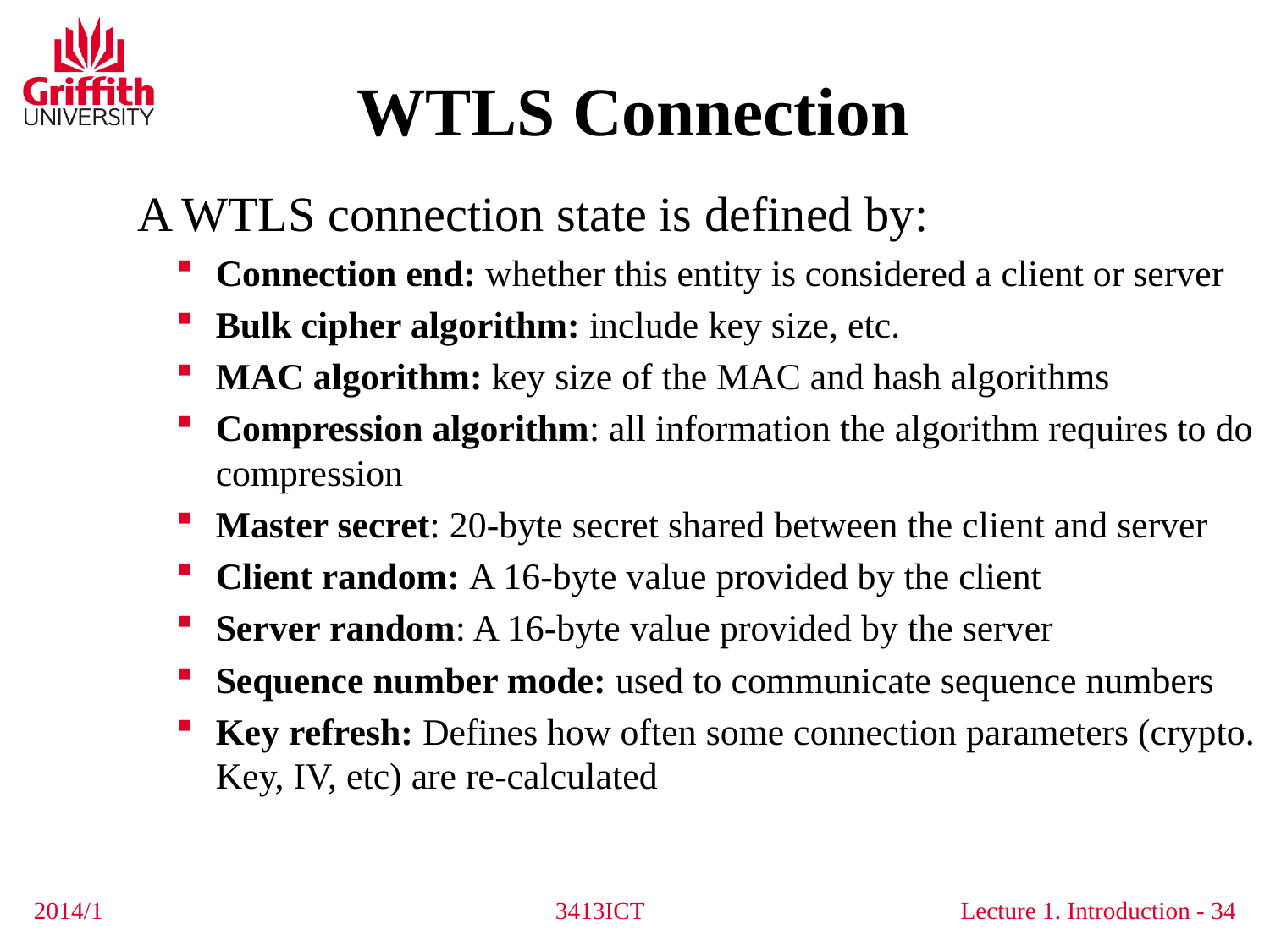

# WTLS Connection
  A WTLS connection state is defined by:
Connection end: whether this entity is considered a client or server
Bulk cipher algorithm: include key size, etc.
MAC algorithm: key size of the MAC and hash algorithms
Compression algorithm: all information the algorithm requires to do compression
Master secret: 20-byte secret shared between the client and server
Client random: A 16-byte value provided by the client
Server random: A 16-byte value provided by the server
Sequence number mode: used to communicate sequence numbers
Key refresh: Defines how often some connection parameters (crypto. Key, IV, etc) are re-calculated

2014/1
3413ICT
34